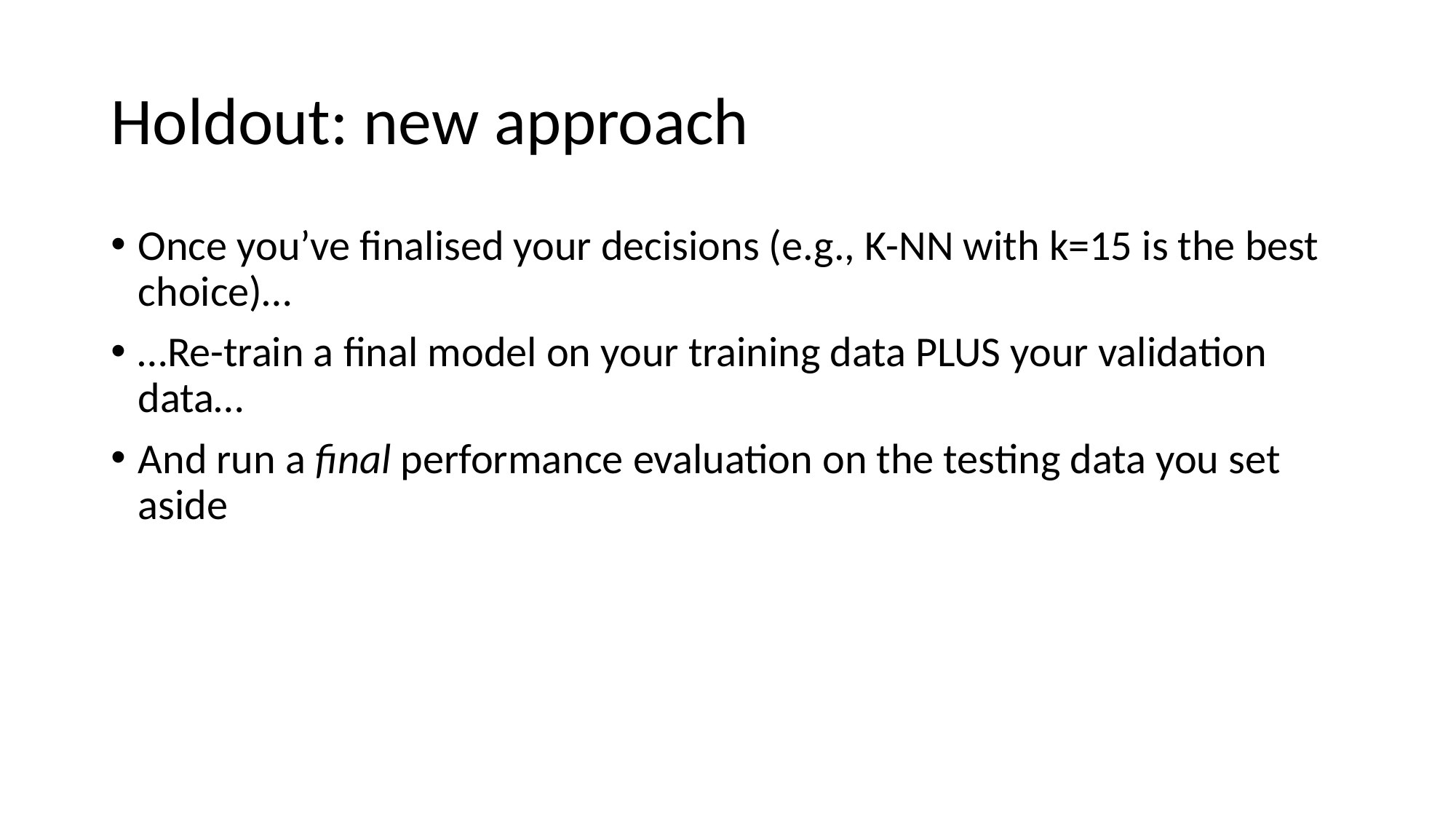

# Holdout: new approach
Once you’ve finalised your decisions (e.g., K-NN with k=15 is the best choice)…
…Re-train a final model on your training data PLUS your validation data…
And run a final performance evaluation on the testing data you set aside